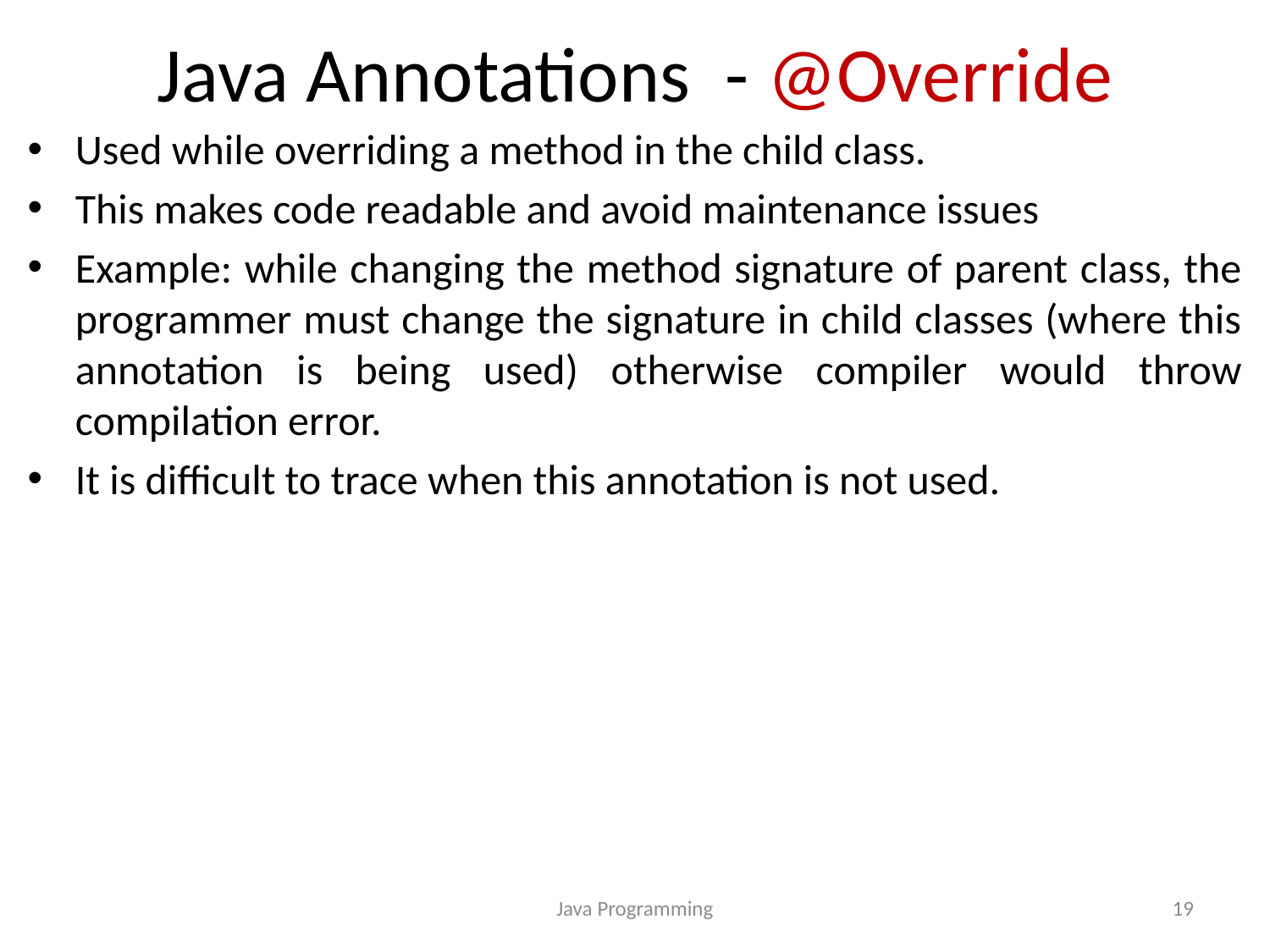

# Java Annotations  - @Override
Used while overriding a method in the child class.
This makes code readable and avoid maintenance issues
Example: while changing the method signature of parent class, the programmer must change the signature in child classes (where this annotation is being used) otherwise compiler would throw compilation error.
It is difficult to trace when this annotation is not used.
Java Programming
19